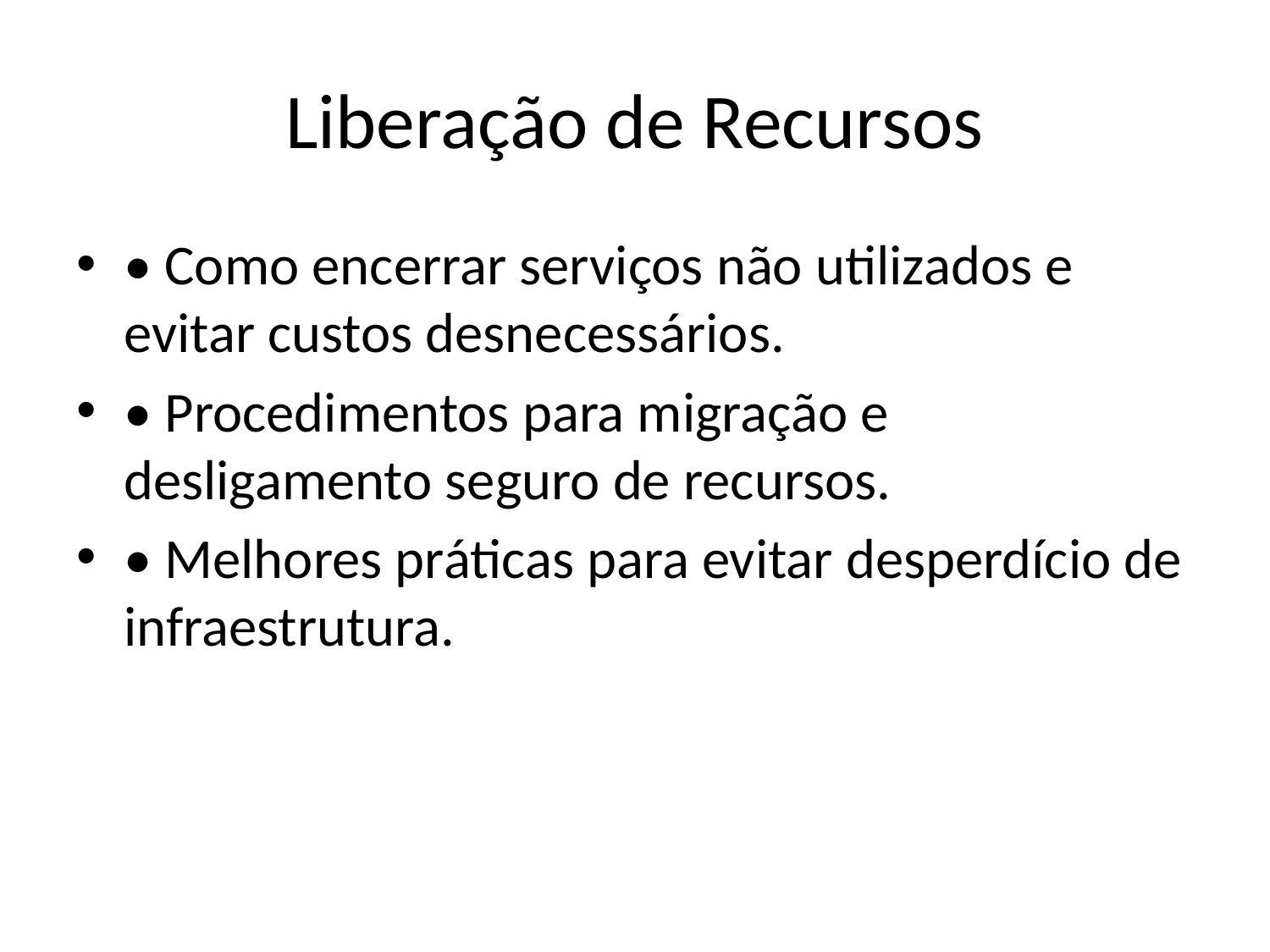

# Liberação de Recursos
• Como encerrar serviços não utilizados e evitar custos desnecessários.
• Procedimentos para migração e desligamento seguro de recursos.
• Melhores práticas para evitar desperdício de infraestrutura.